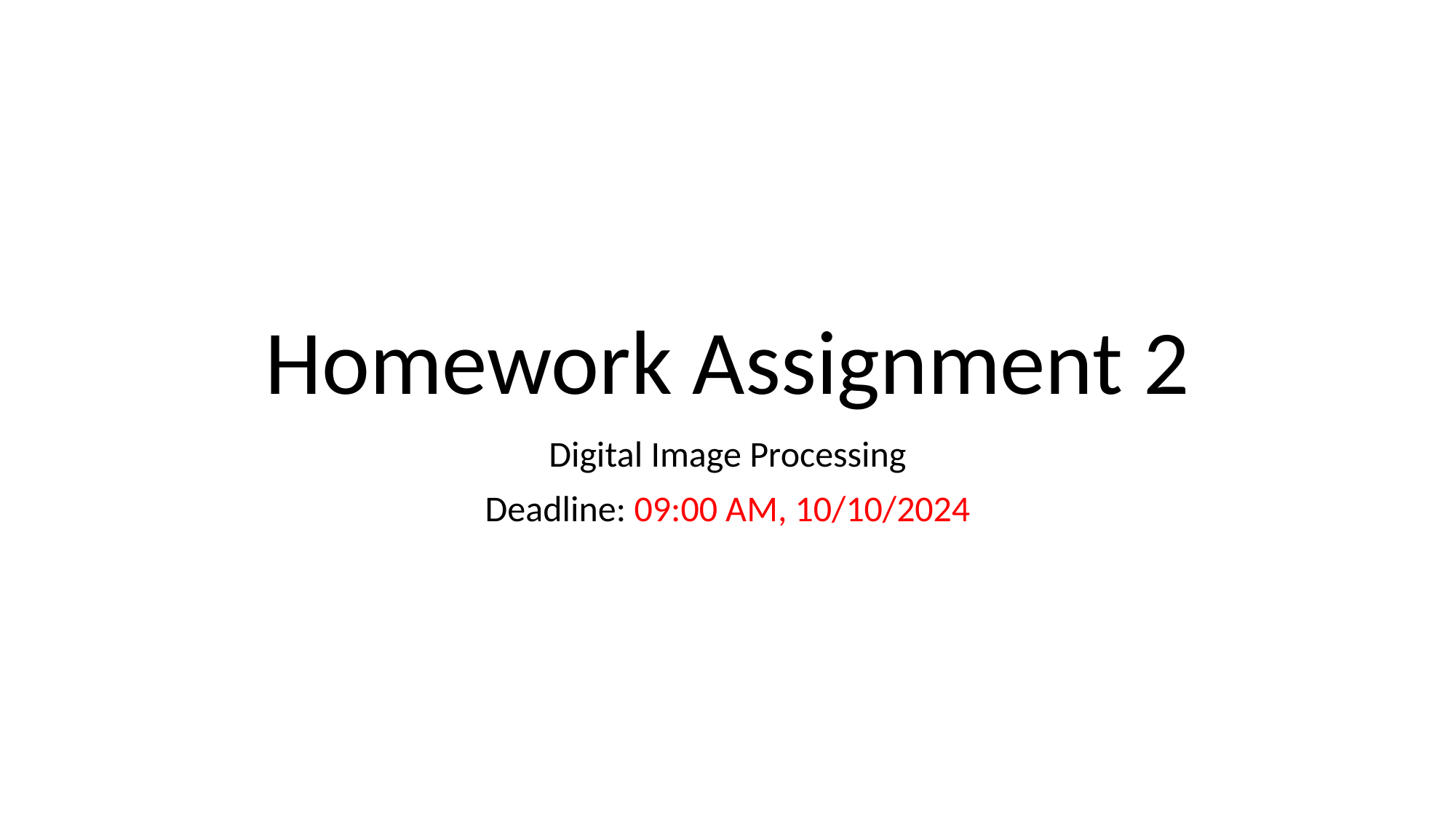

# Homework Assignment 2
Digital Image Processing
Deadline: 09:00 AM, 10/10/2024